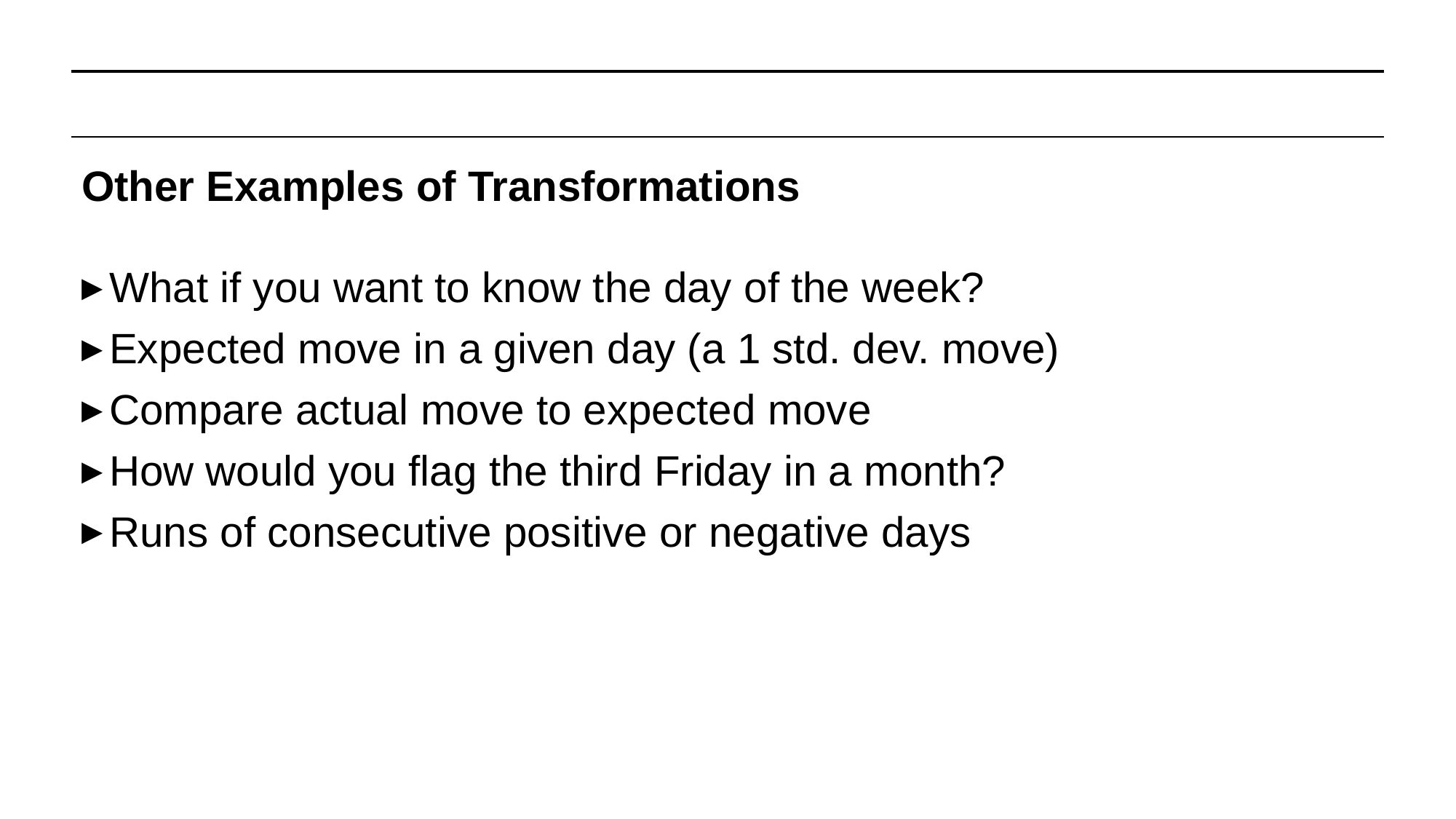

#
Other Examples of Transformations
What if you want to know the day of the week?
Expected move in a given day (a 1 std. dev. move)
Compare actual move to expected move
How would you flag the third Friday in a month?
Runs of consecutive positive or negative days